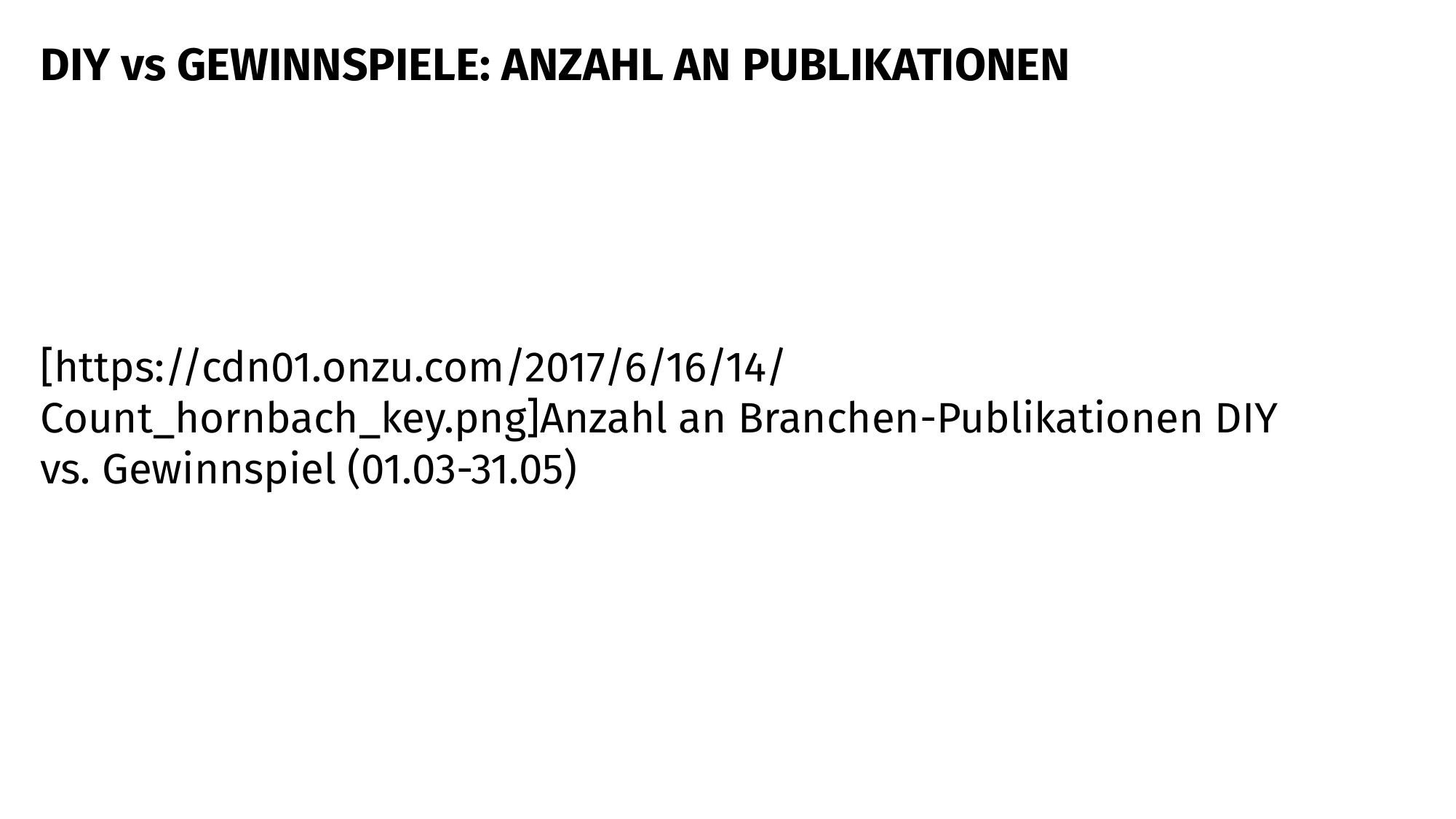

DIY vs GEWINNSPIELE: ANZAHL AN PUBLIKATIONEN
[https://cdn01.onzu.com/2017/6/16/14/Count_hornbach_key.png]Anzahl an Branchen-Publikationen DIY vs. Gewinnspiel (01.03-31.05)